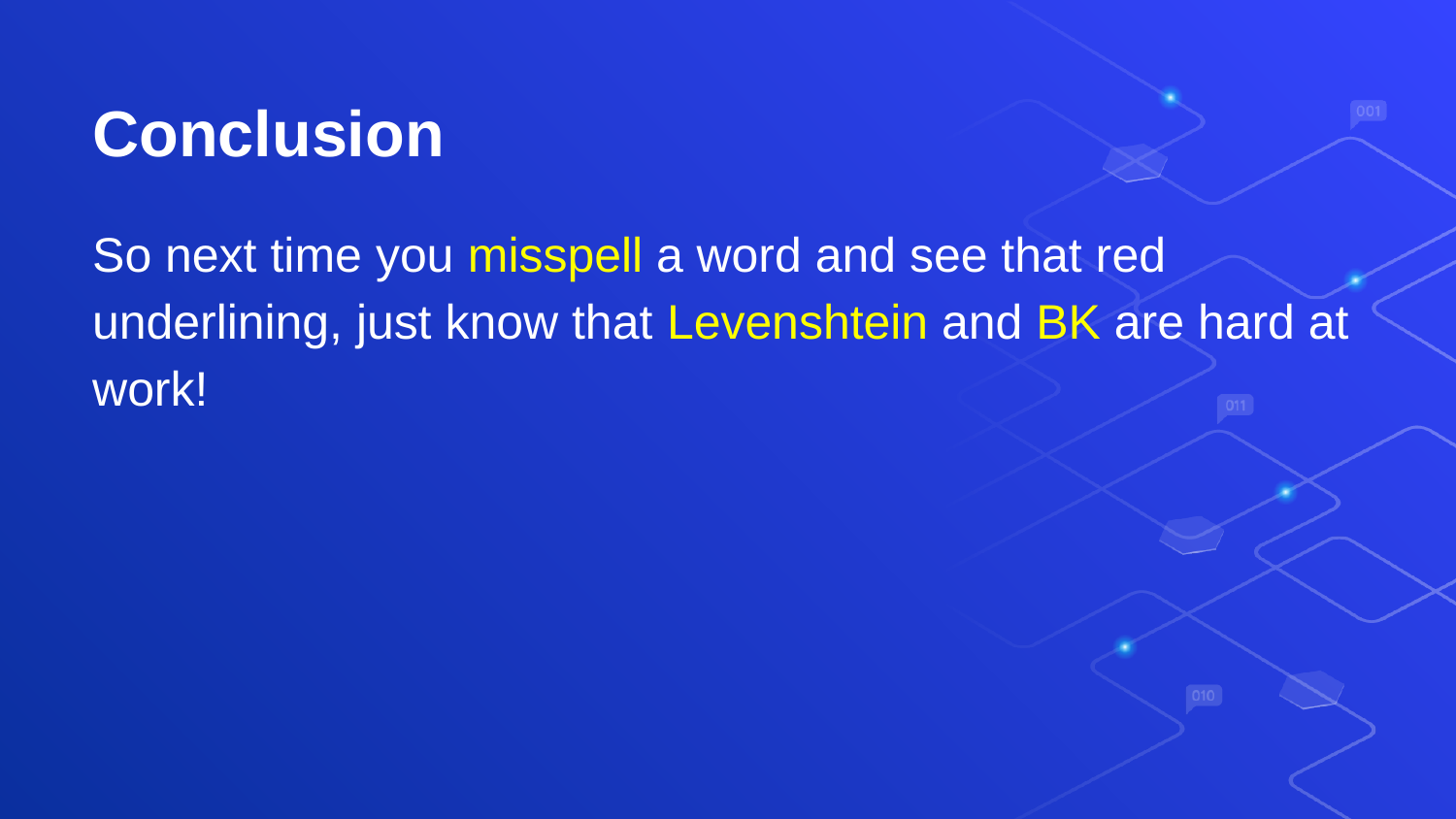

# Conclusion
So next time you misspell a word and see that red underlining, just know that Levenshtein and BK are hard at work!